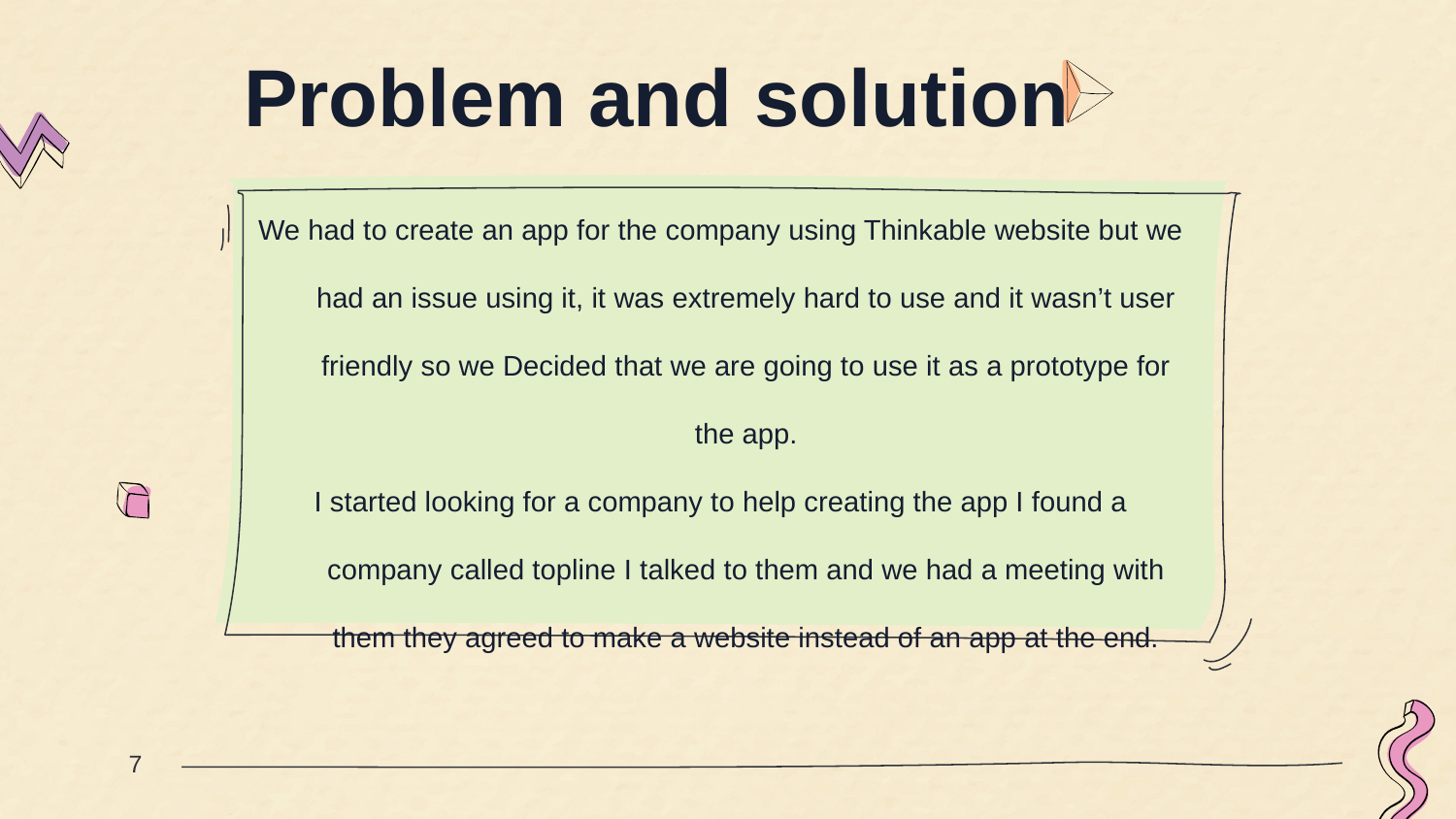

# Problem and solution

We had to create an app for the company using Thinkable website but we had an issue using it, it was extremely hard to use and it wasn’t user friendly so we Decided that we are going to use it as a prototype for the app.
I started looking for a company to help creating the app I found a company called topline I talked to them and we had a meeting with them they agreed to make a website instead of an app at the end.

7